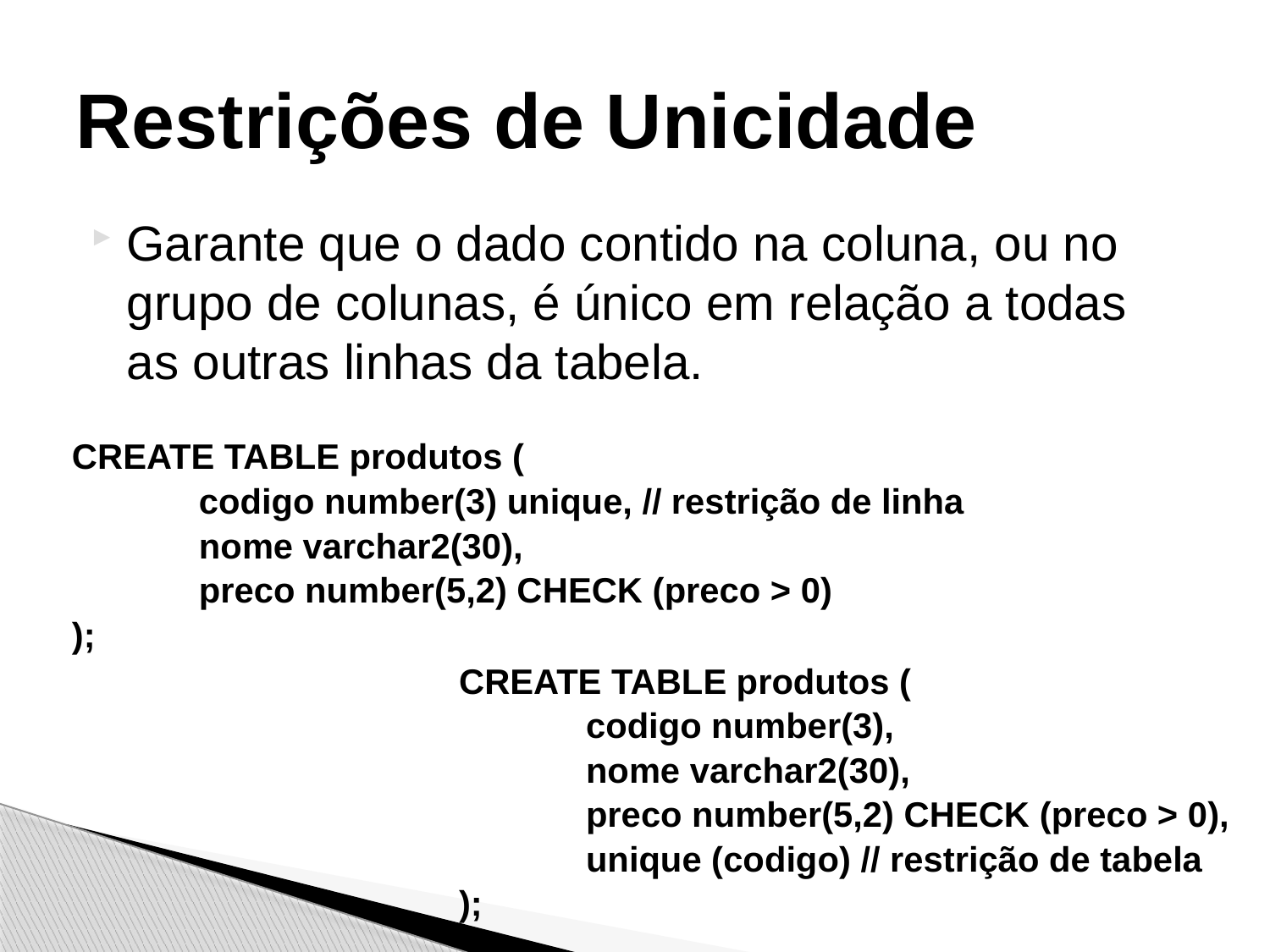

# Restrições de Unicidade
Garante que o dado contido na coluna, ou no grupo de colunas, é único em relação a todas as outras linhas da tabela.

CREATE TABLE produtos (
	codigo number(3) unique, // restrição de linha
	nome varchar2(30),
	preco number(5,2) CHECK (preco > 0)
);
CREATE TABLE produtos (
	codigo number(3),
	nome varchar2(30),
	preco number(5,2) CHECK (preco > 0),
	unique (codigo) // restrição de tabela
);